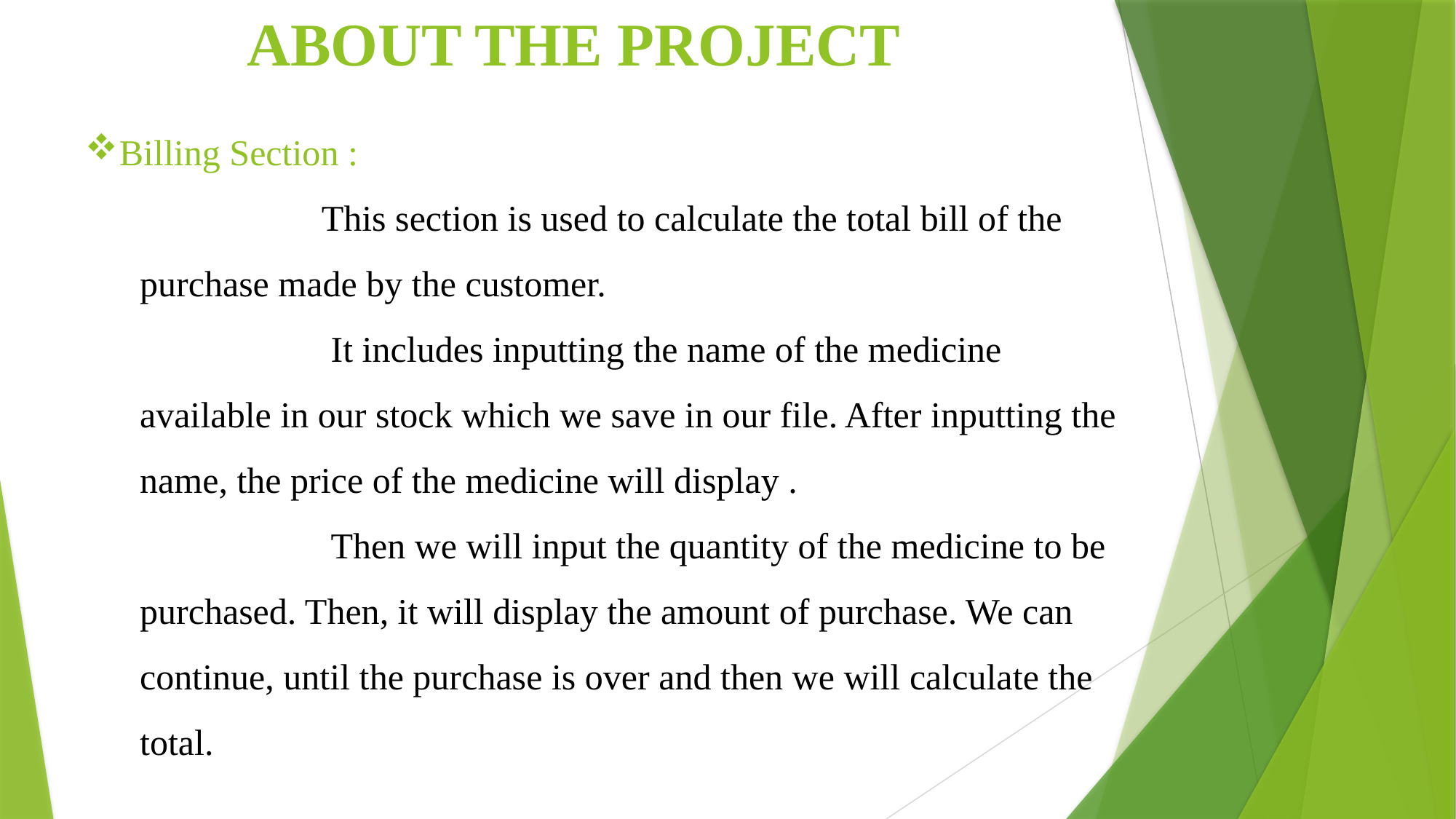

ABOUT THE PROJECT
Billing Section :
                    This section is used to calculate the total bill of the purchase made by the customer.
                     It includes inputting the name of the medicine available in our stock which we save in our file. After inputting the name, the price of the medicine will display .
                     Then we will input the quantity of the medicine to be purchased. Then, it will display the amount of purchase. We can continue, until the purchase is over and then we will calculate the total.